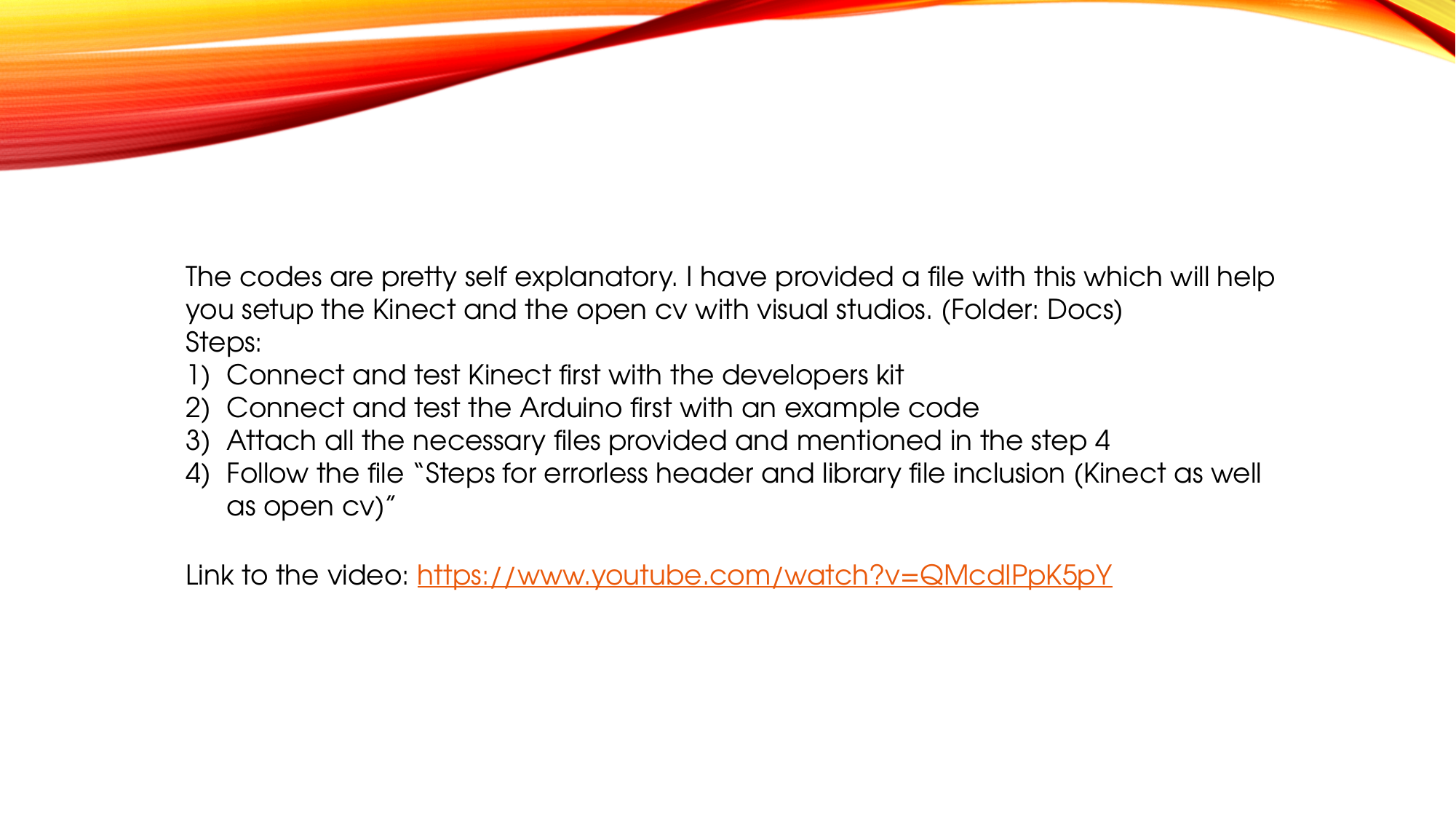

The codes are pretty self explanatory. I have provided a file with this which will help you setup the Kinect and the open cv with visual studios. (Folder: Docs)
Steps:
Connect and test Kinect first with the developers kit
Connect and test the Arduino first with an example code
Attach all the necessary files provided and mentioned in the step 4
Follow the file “Steps for errorless header and library file inclusion (Kinect as well as open cv)”

Link to the video: https://www.youtube.com/watch?v=QMcdIPpK5pY